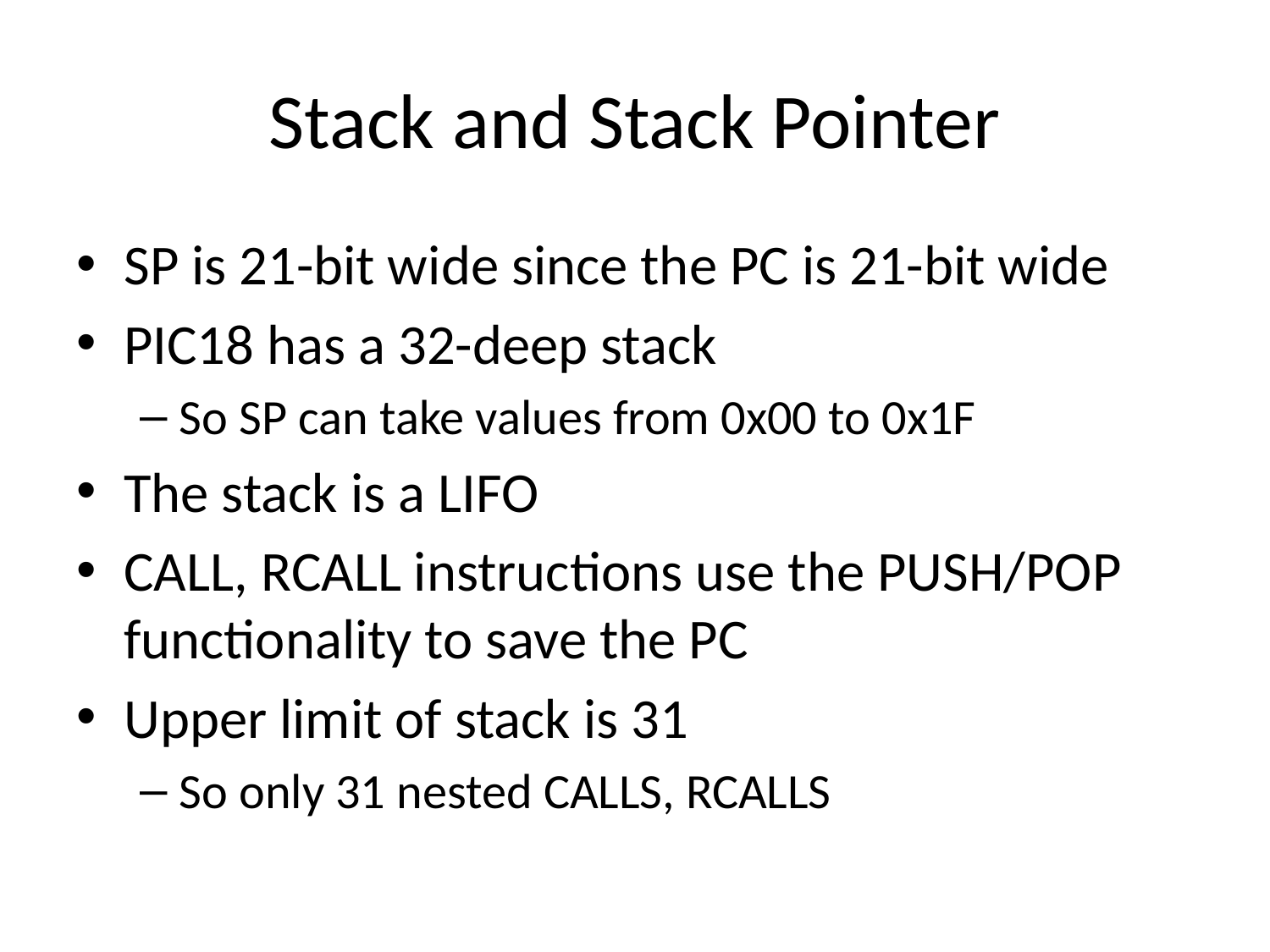

# Stack and Stack Pointer
SP is 21-bit wide since the PC is 21-bit wide
PIC18 has a 32-deep stack
So SP can take values from 0x00 to 0x1F
The stack is a LIFO
CALL, RCALL instructions use the PUSH/POP functionality to save the PC
Upper limit of stack is 31
So only 31 nested CALLS, RCALLS